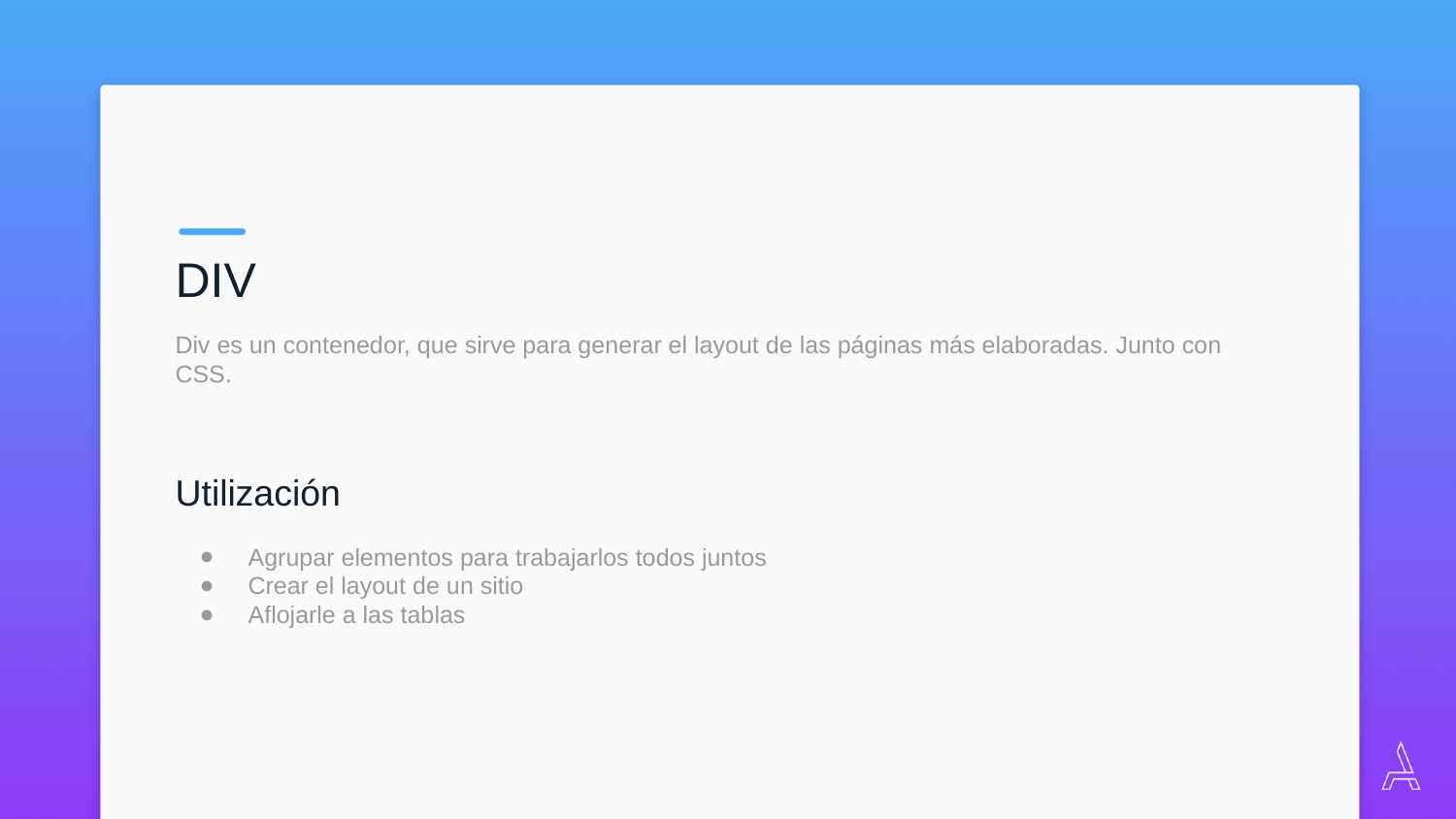

DIV
Div es un contenedor, que sirve para generar el layout de las páginas más elaboradas. Junto con CSS.
Utilización
Agrupar elementos para trabajarlos todos juntos
Crear el layout de un sitio
Aflojarle a las tablas